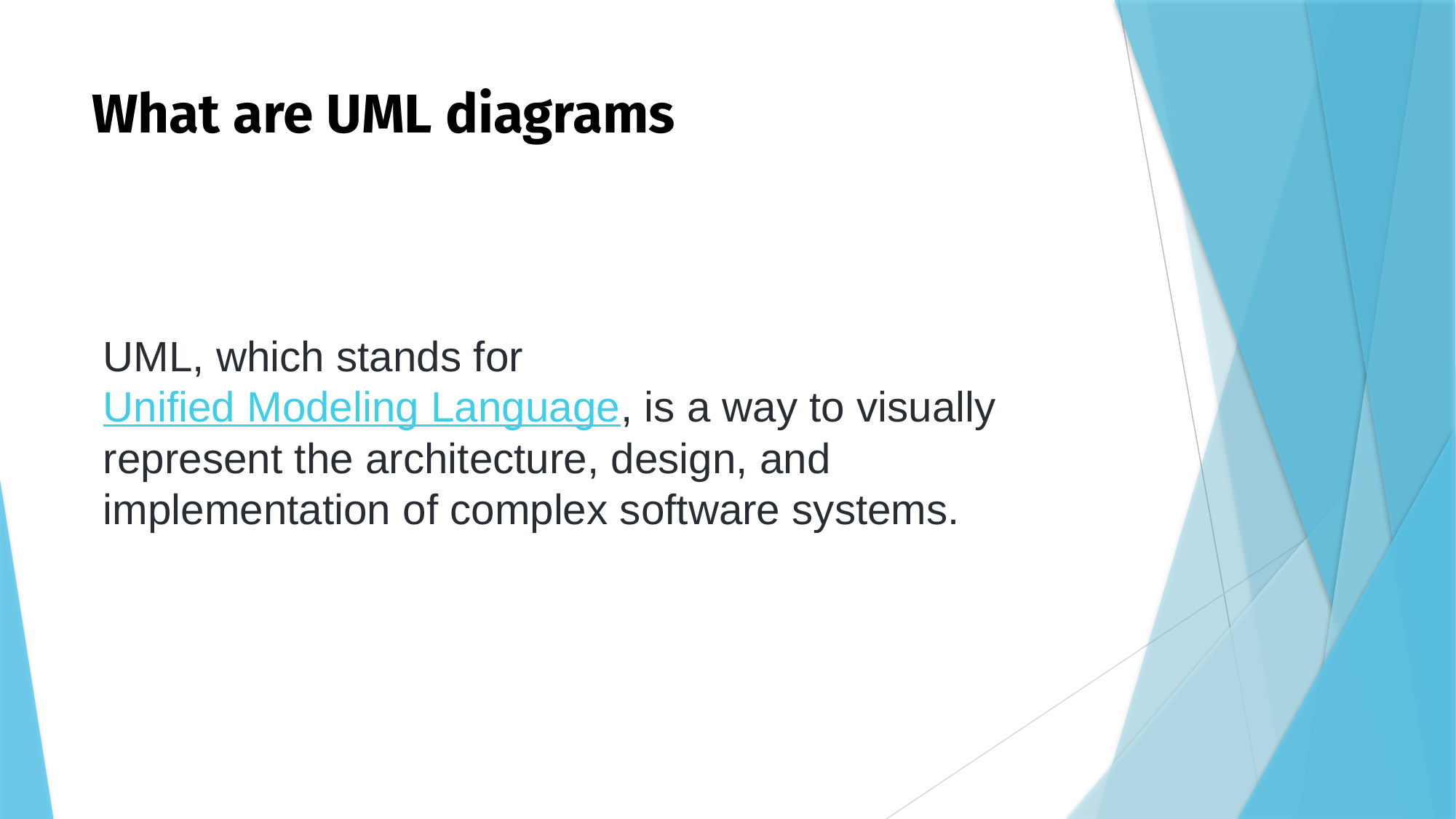

# What are UML diagrams
UML, which stands for Unified Modeling Language, is a way to visually represent the architecture, design, and implementation of complex software systems.